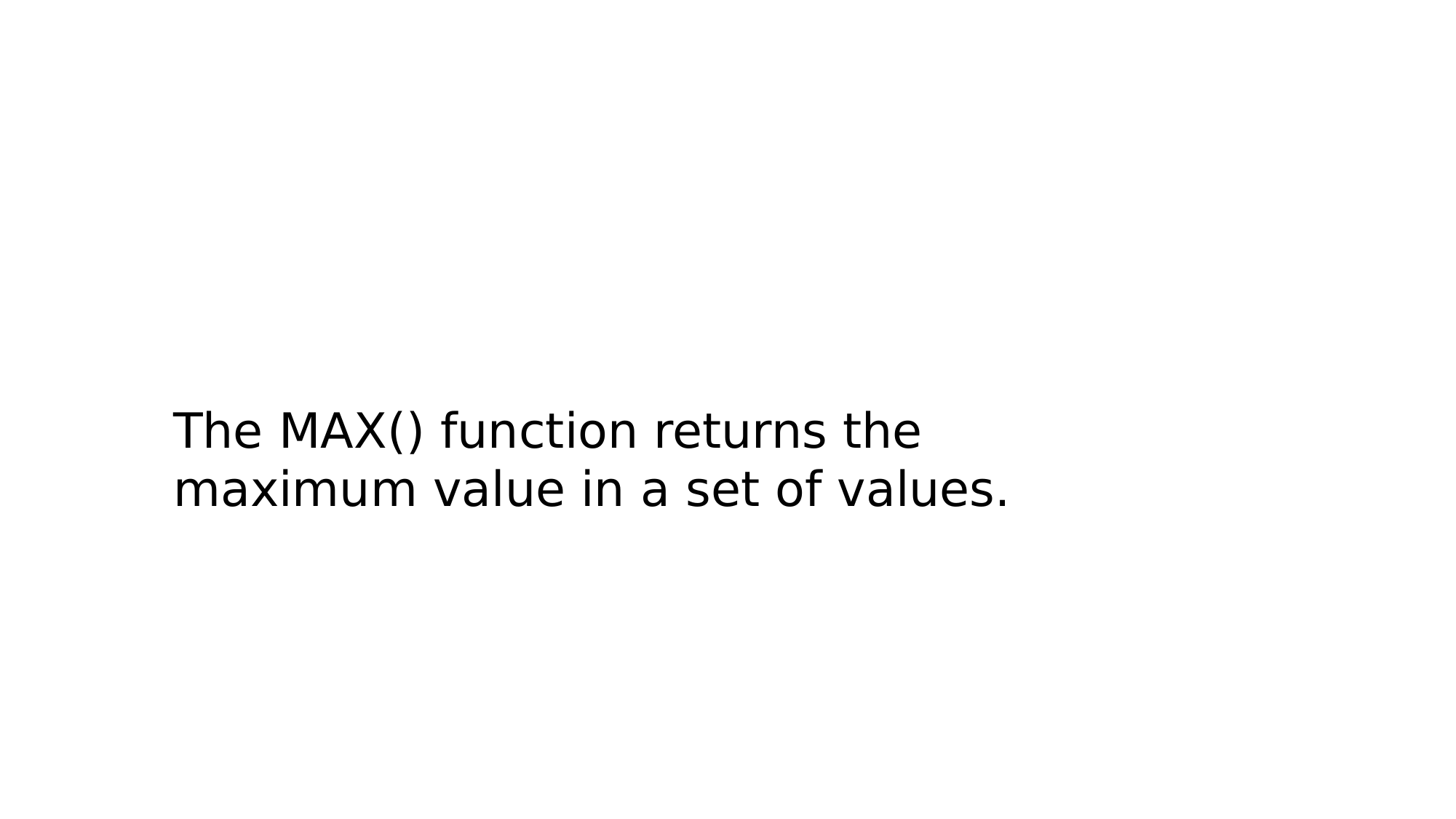

The MAX() function returns the maximum value in a set of values.